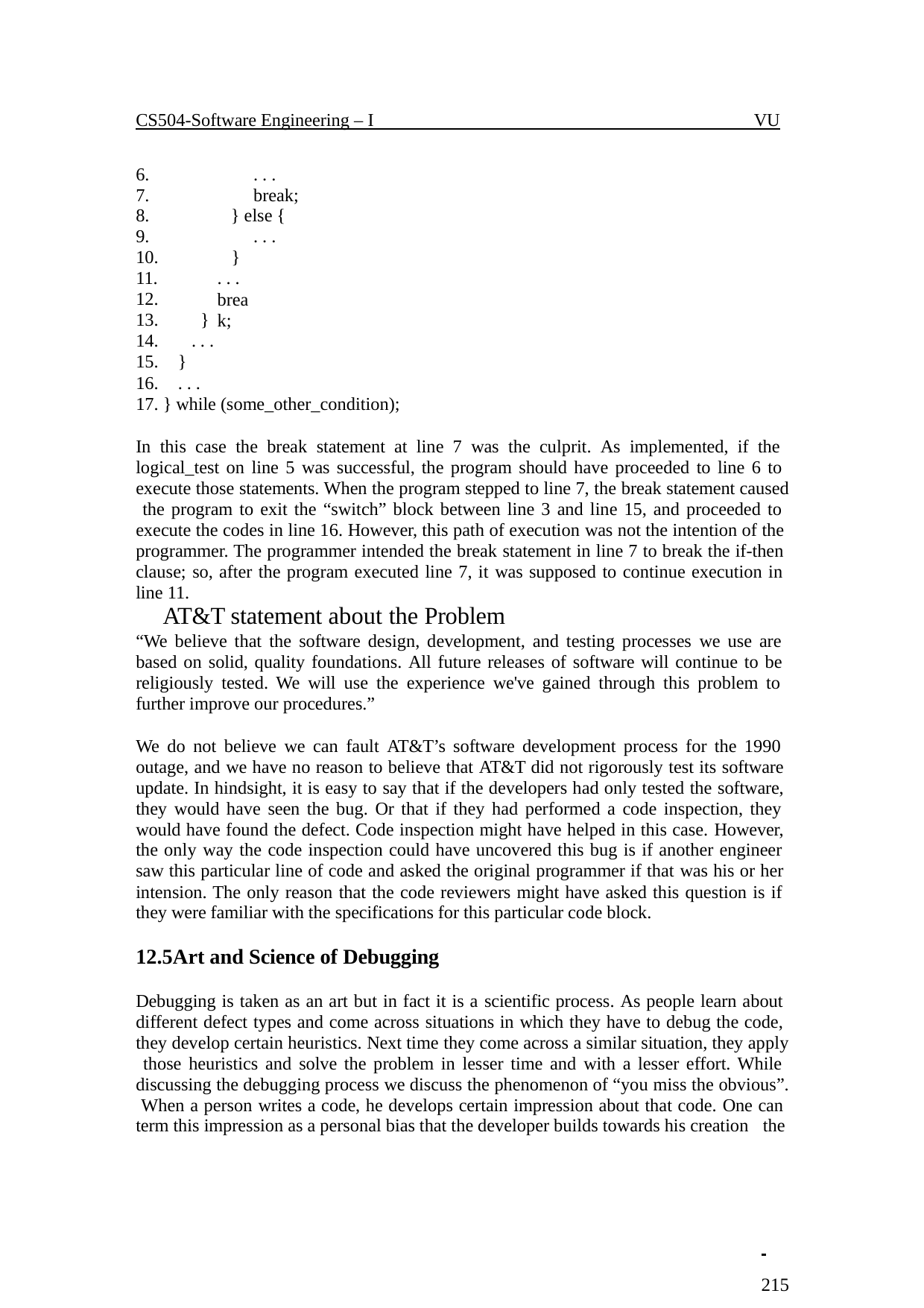

CS504-Software Engineering – I
VU

6.
7.
8.
9.
10.
11.
12.
13.	}
14.	. . .
15.	}
16.	. . .
. . .
break;
} else {
. . .
}
. . .
break;
17. } while (some_other_condition);

In this case the break statement at line 7 was the culprit. As implemented, if the  logical_test on line 5 was successful, the program should have proceeded to line 6 to  execute those statements. When the program stepped to line 7, the break statement caused  the program to exit the “switch” block between line 3 and line 15, and proceeded to  execute the codes in line 16. However, this path of execution was not the intention of the  programmer. The programmer intended the break statement in line 7 to break the if-then  clause; so, after the program executed line 7, it was supposed to continue execution in  line 11.
AT&T statement about the Problem
“We believe that the software design, development, and testing processes we use are  based on solid, quality foundations. All future releases of software will continue to be  religiously tested. We will use the experience we've gained through this problem to  further improve our procedures.”

We do not believe we can fault AT&T’s software development process for the 1990  outage, and we have no reason to believe that AT&T did not rigorously test its software  update. In hindsight, it is easy to say that if the developers had only tested the software,  they would have seen the bug. Or that if they had performed a code inspection, they  would have found the defect. Code inspection might have helped in this case. However,  the only way the code inspection could have uncovered this bug is if another engineer  saw this particular line of code and asked the original programmer if that was his or her  intension. The only reason that the code reviewers might have asked this question is if  they were familiar with the specifications for this particular code block.

12.5Art and Science of Debugging

Debugging is taken as an art but in fact it is a scientific process. As people learn about  different defect types and come across situations in which they have to debug the code,  they develop certain heuristics. Next time they come across a similar situation, they apply  those heuristics and solve the problem in lesser time and with a lesser effort. While  discussing the debugging process we discuss the phenomenon of “you miss the obvious”.  When a person writes a code, he develops certain impression about that code. One can  term this impression as a personal bias that the developer builds towards his creation   the
 	215
© Copyright Virtual University of Pakistan